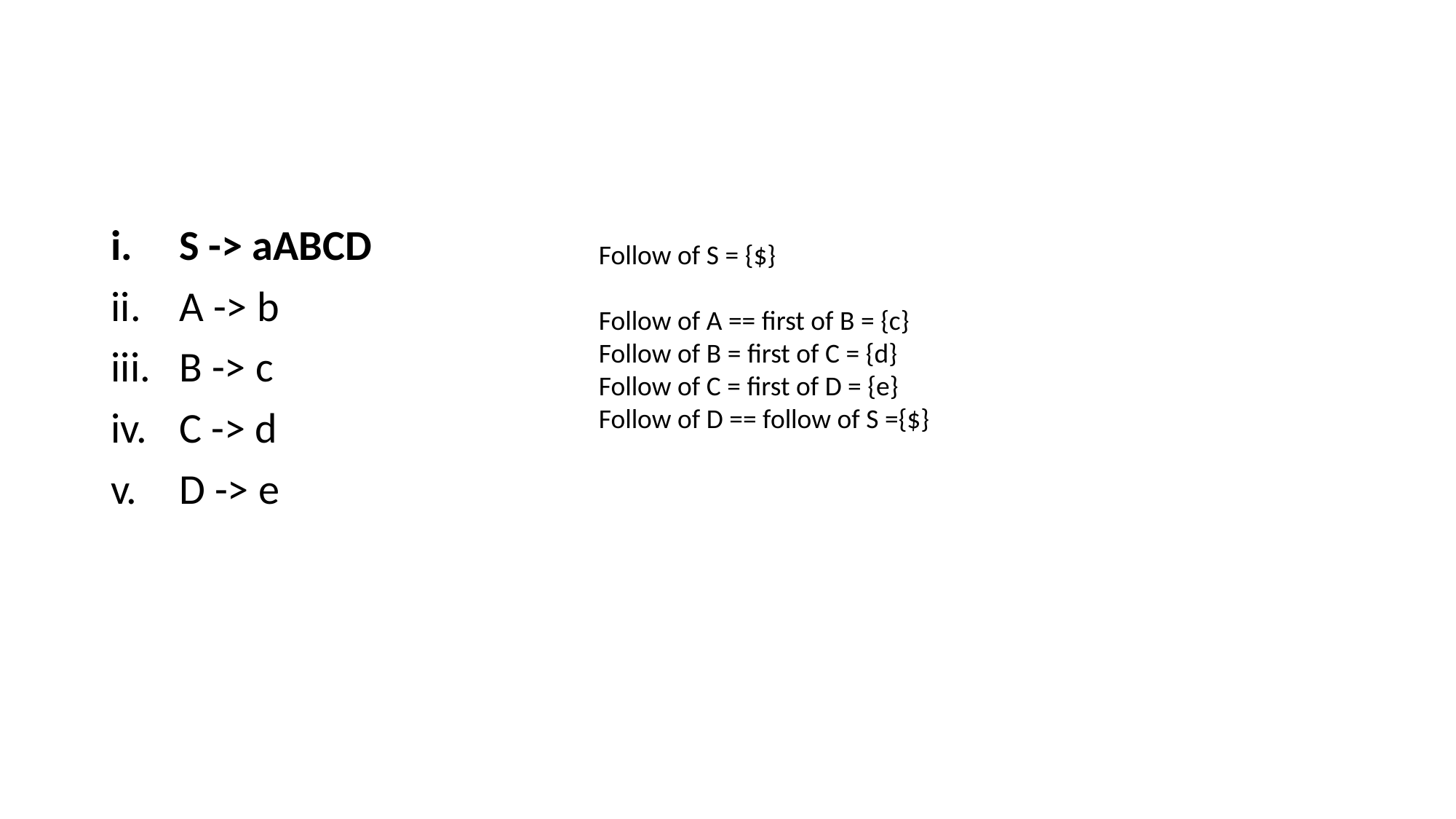

#
S -> aABCD
A -> b
B -> c
C -> d
D -> e

Follow of S = {$}

Follow of A == first of B = {c}
Follow of B = first of C = {d}
Follow of C = first of D = {e}
Follow of D == follow of S ={$}